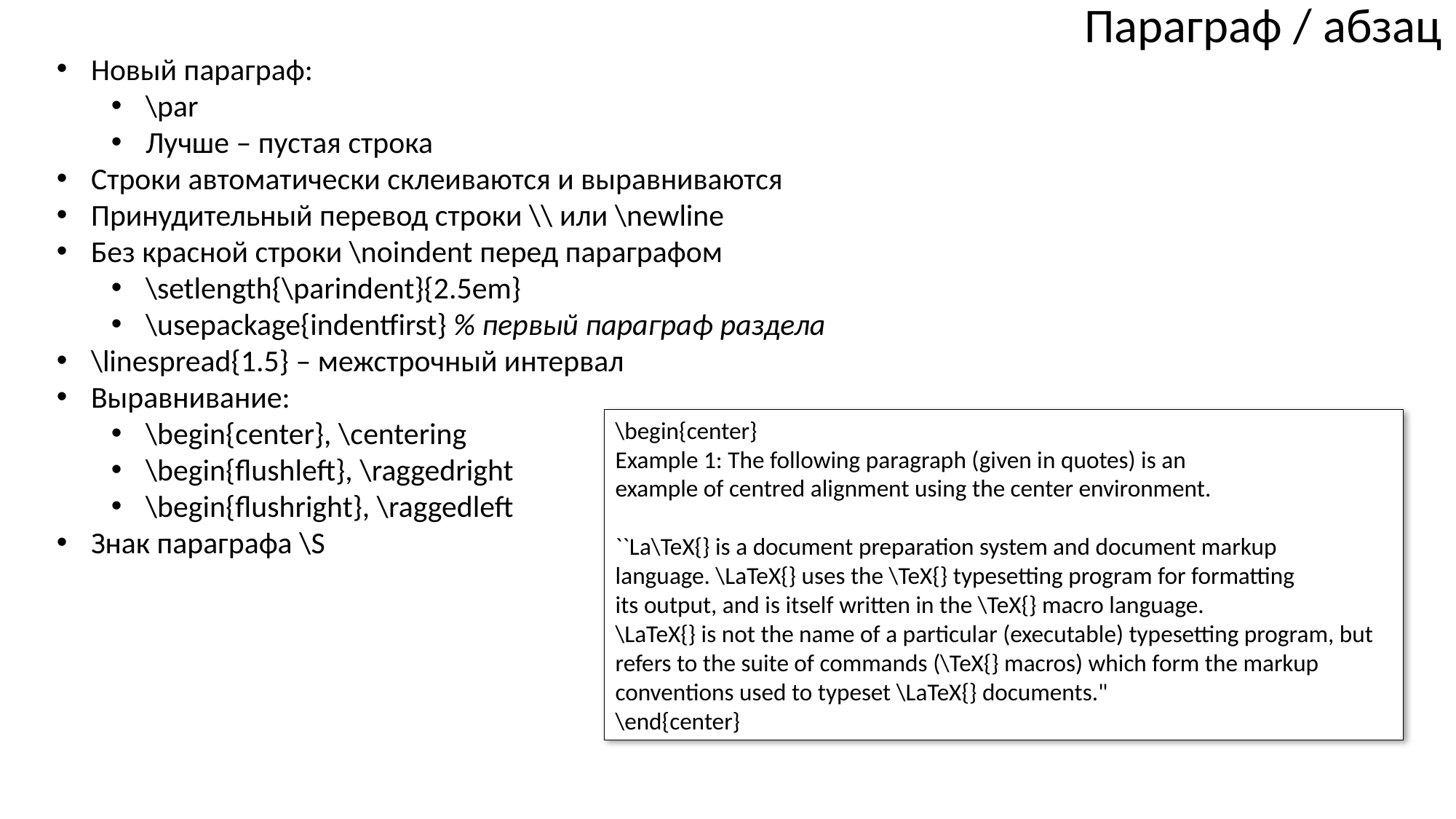

Параграф / абзац
Новый параграф:
\par
Лучше – пустая строка
Строки автоматически склеиваются и выравниваются
Принудительный перевод строки \\ или \newline
Без красной строки \noindent перед параграфом
\setlength{\parindent}{2.5em}
\usepackage{indentfirst} % первый параграф раздела
\linespread{1.5} – межстрочный интервал
Выравнивание:
\begin{center}, \centering
\begin{flushleft}, \raggedright
\begin{flushright}, \raggedleft
Знак параграфа \S
\begin{center}
Example 1: The following paragraph (given in quotes) is an
example of centred alignment using the center environment.

``La\TeX{} is a document preparation system and document markup
language. \LaTeX{} uses the \TeX{} typesetting program for formatting
its output, and is itself written in the \TeX{} macro language.
\LaTeX{} is not the name of a particular (executable) typesetting program, but
refers to the suite of commands (\TeX{} macros) which form the markup
conventions used to typeset \LaTeX{} documents."
\end{center}